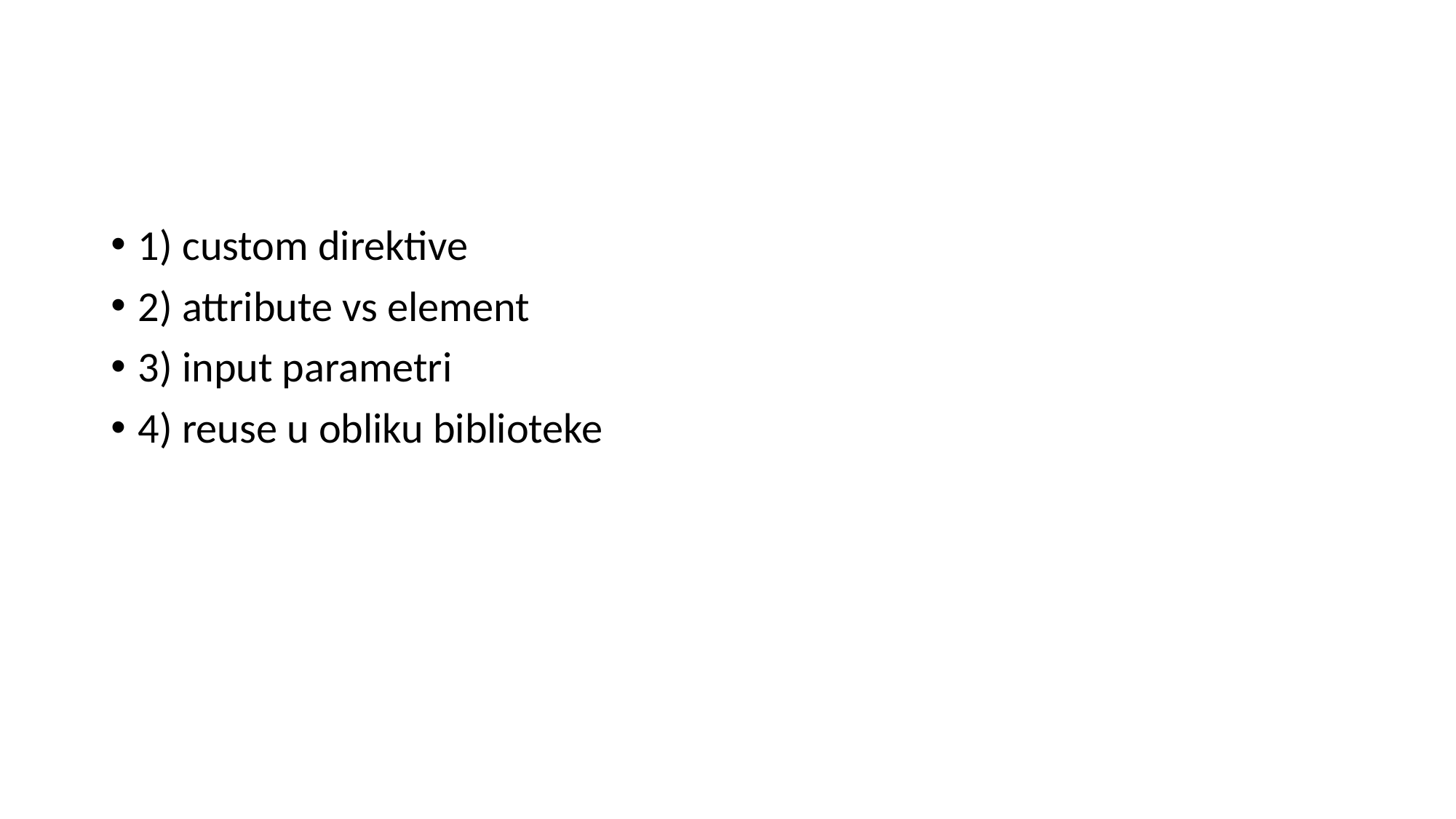

#
1) custom direktive
2) attribute vs element
3) input parametri
4) reuse u obliku biblioteke